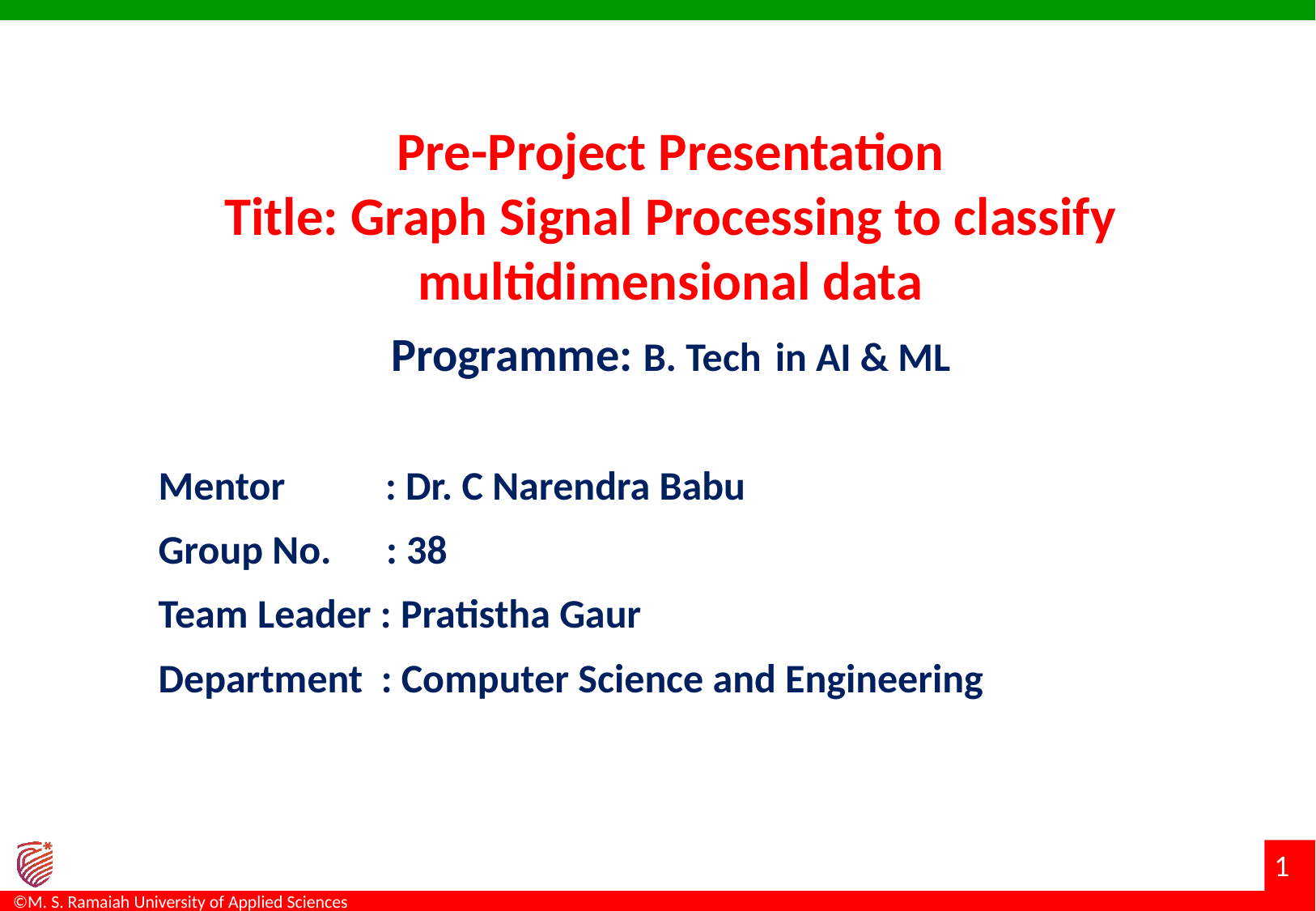

# Pre-Project Presentation Title: Graph Signal Processing to classify multidimensional data Programme: B. Tech in AI & ML
Mentor           : Dr. C Narendra Babu
Group No.      : 38
Team Leader : Pratistha Gaur
Department  : Computer Science and Engineering